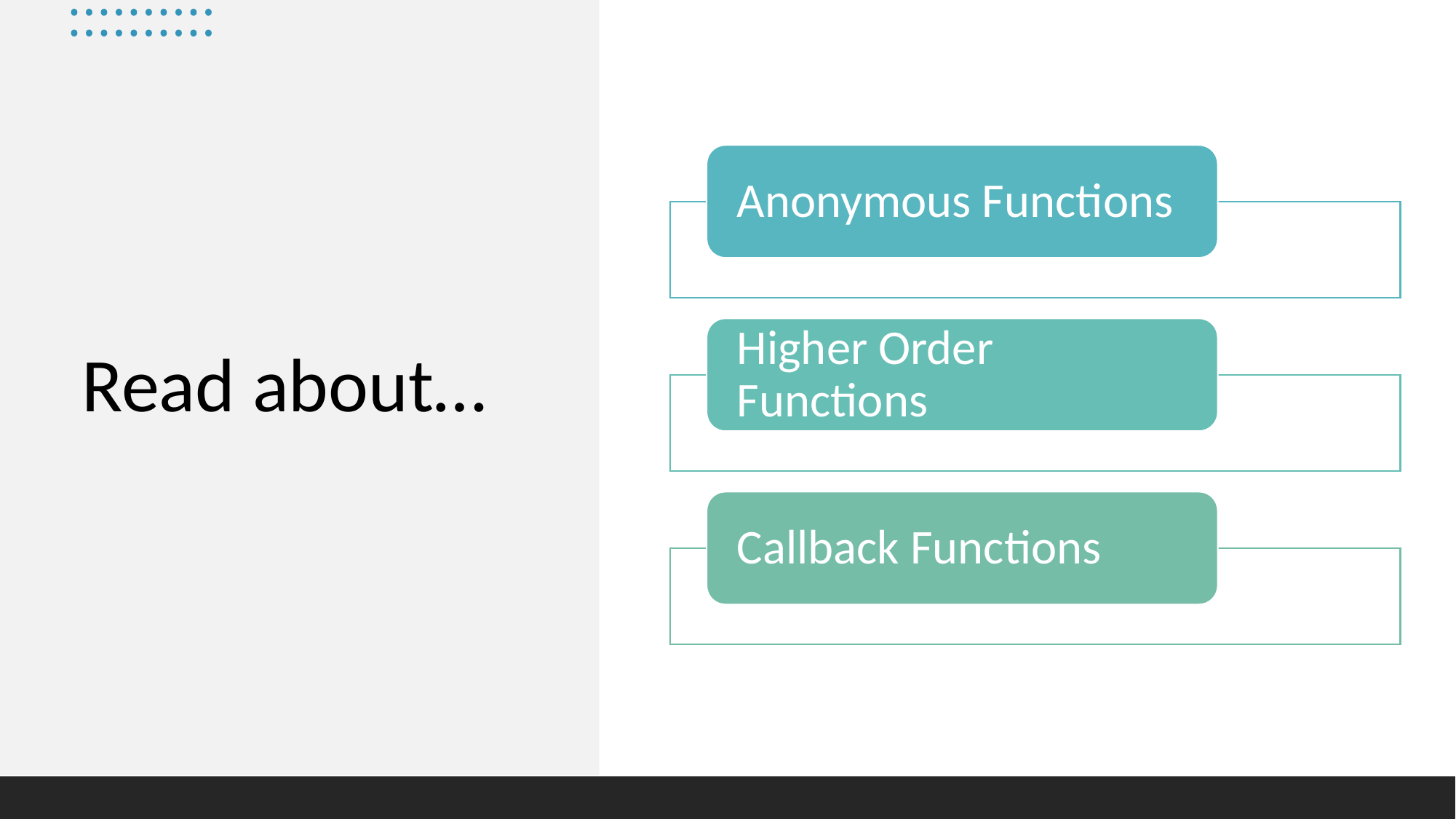

Anonymous Functions
Higher Order Functions
Callback Functions
# Read about…